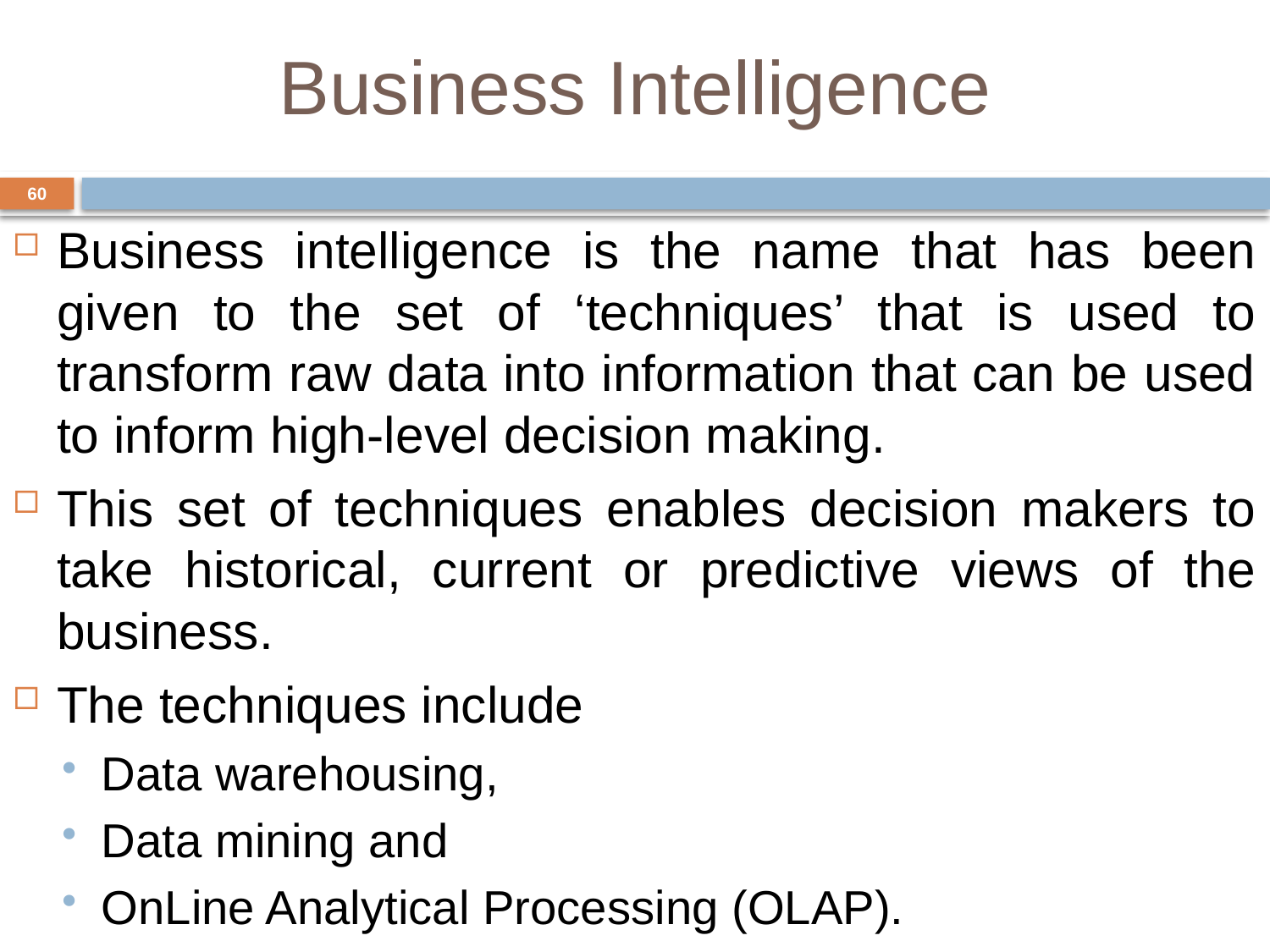

# Business Intelligence
60
Business intelligence is the name that has been given to the set of ‘techniques’ that is used to transform raw data into information that can be used to inform high-level decision making.
This set of techniques enables decision makers to take historical, current or predictive views of the business.
The techniques include
Data warehousing,
Data mining and
OnLine Analytical Processing (OLAP).